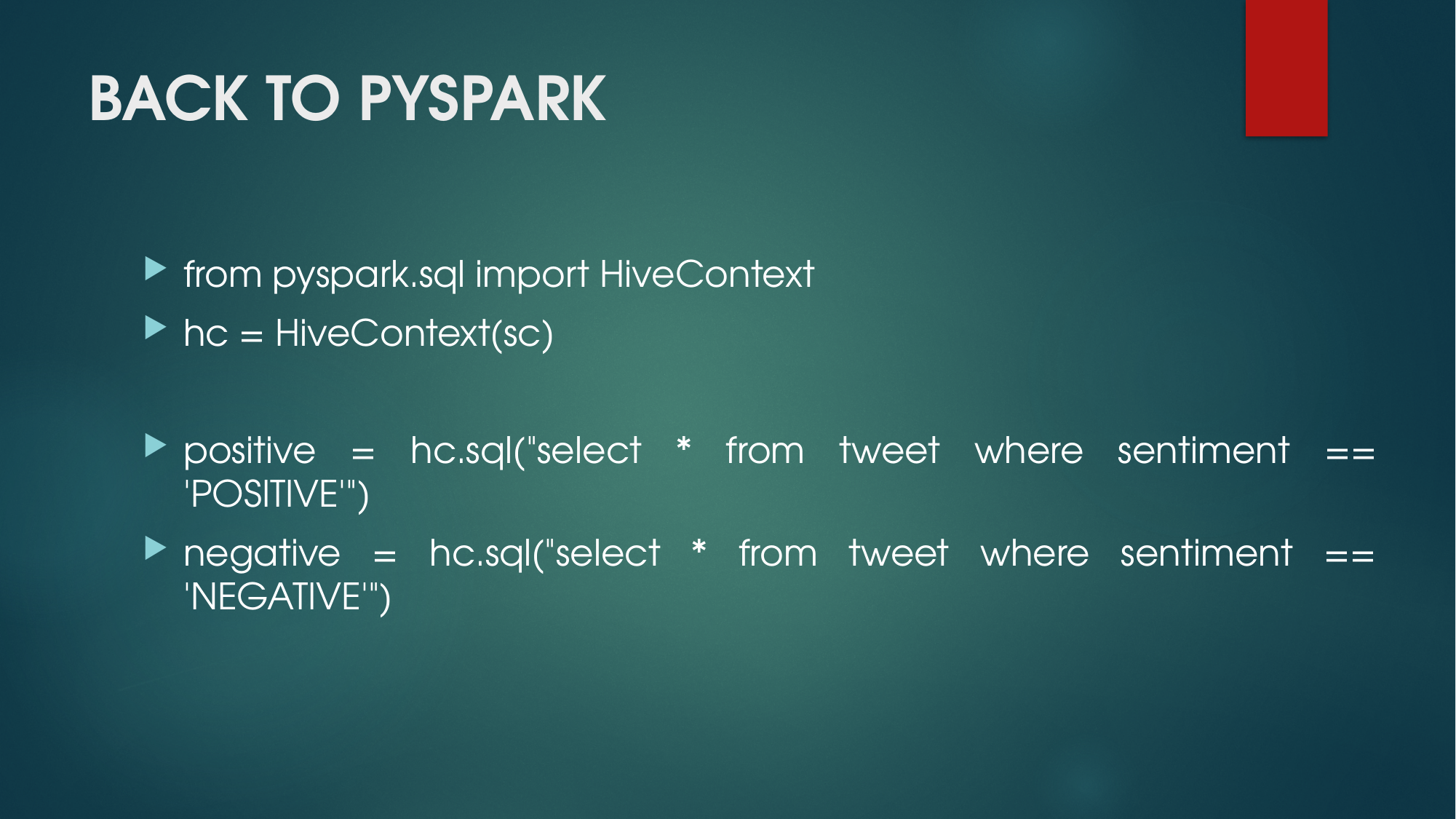

# BACK TO PYSPARK
from pyspark.sql import HiveContext
hc = HiveContext(sc)

positive = hc.sql("select * from tweet where sentiment == 'POSITIVE'")
negative = hc.sql("select * from tweet where sentiment == 'NEGATIVE'")